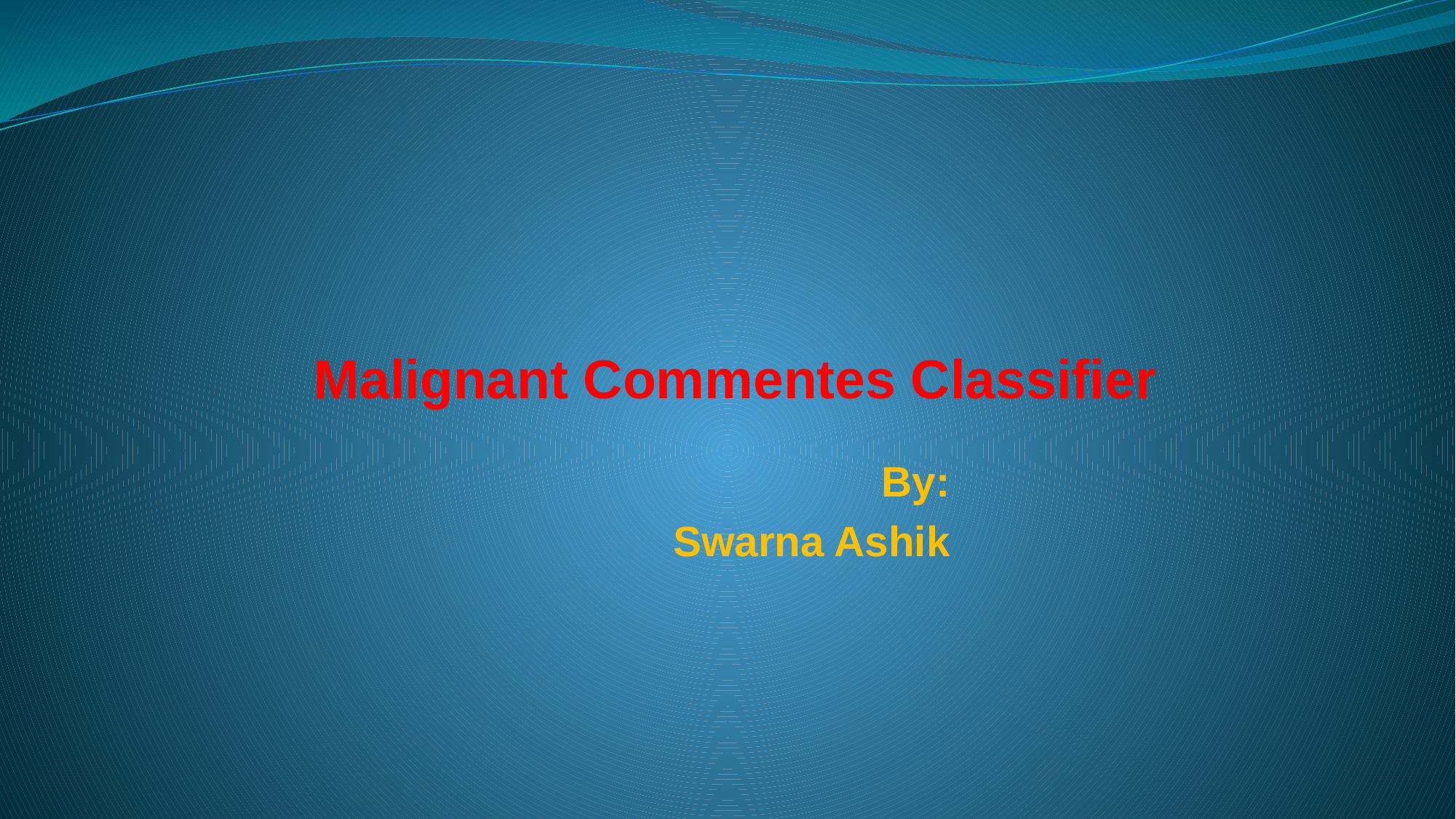

# Malignant Commentes Classifier
By:
 Swarna Ashik